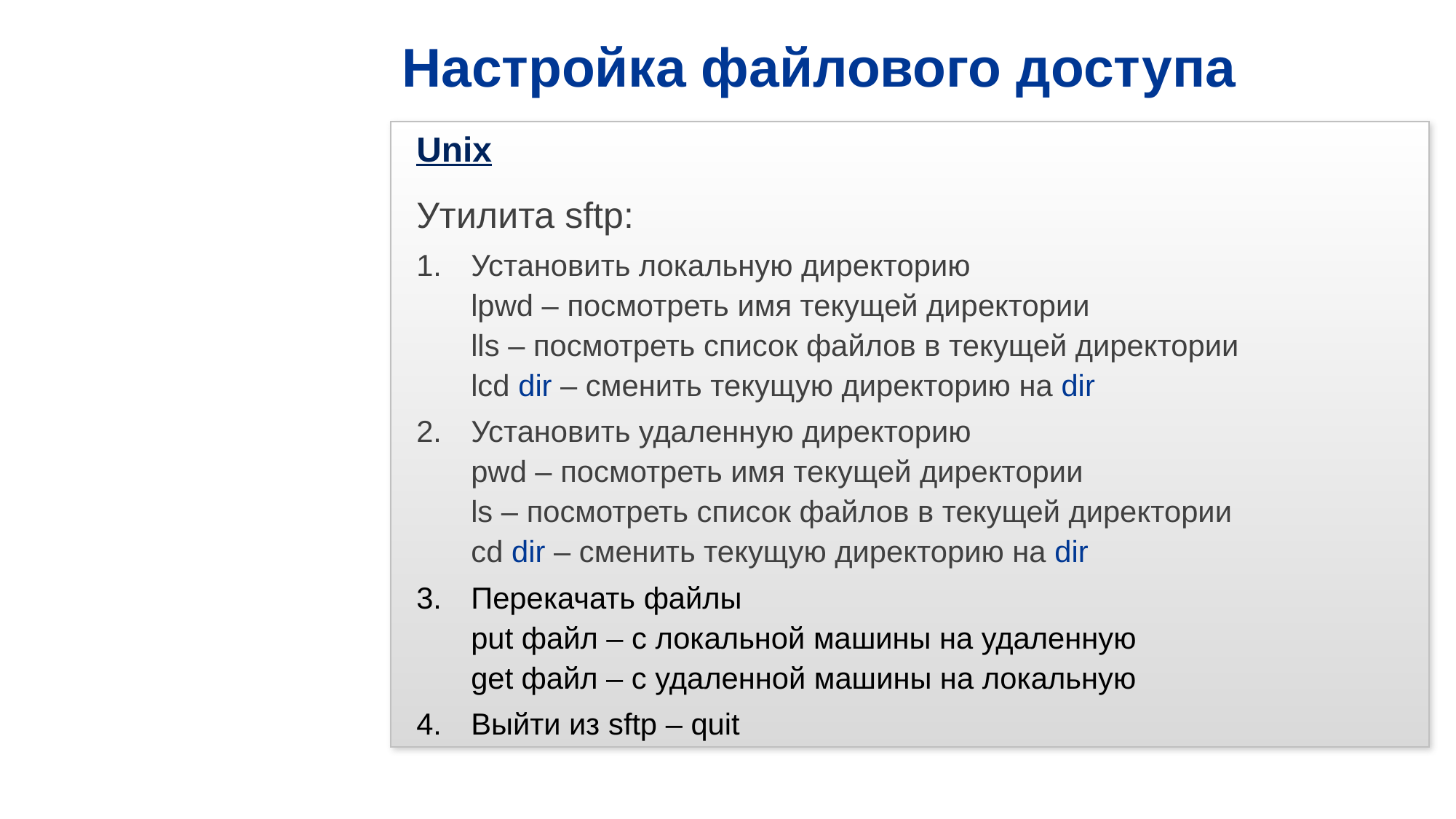

Настройка файлового доступа
Unix
Утилита sftp:
Установить локальную директорию
lpwd – посмотреть имя текущей директории
lls – посмотреть список файлов в текущей директории
lcd dir – сменить текущую директорию на dir
Установить удаленную директорию
pwd – посмотреть имя текущей директории
ls – посмотреть список файлов в текущей директории
cd dir – сменить текущую директорию на dir
Перекачать файлы
put файл – с локальной машины на удаленную
get файл – с удаленной машины на локальную
Выйти из sftp – quit